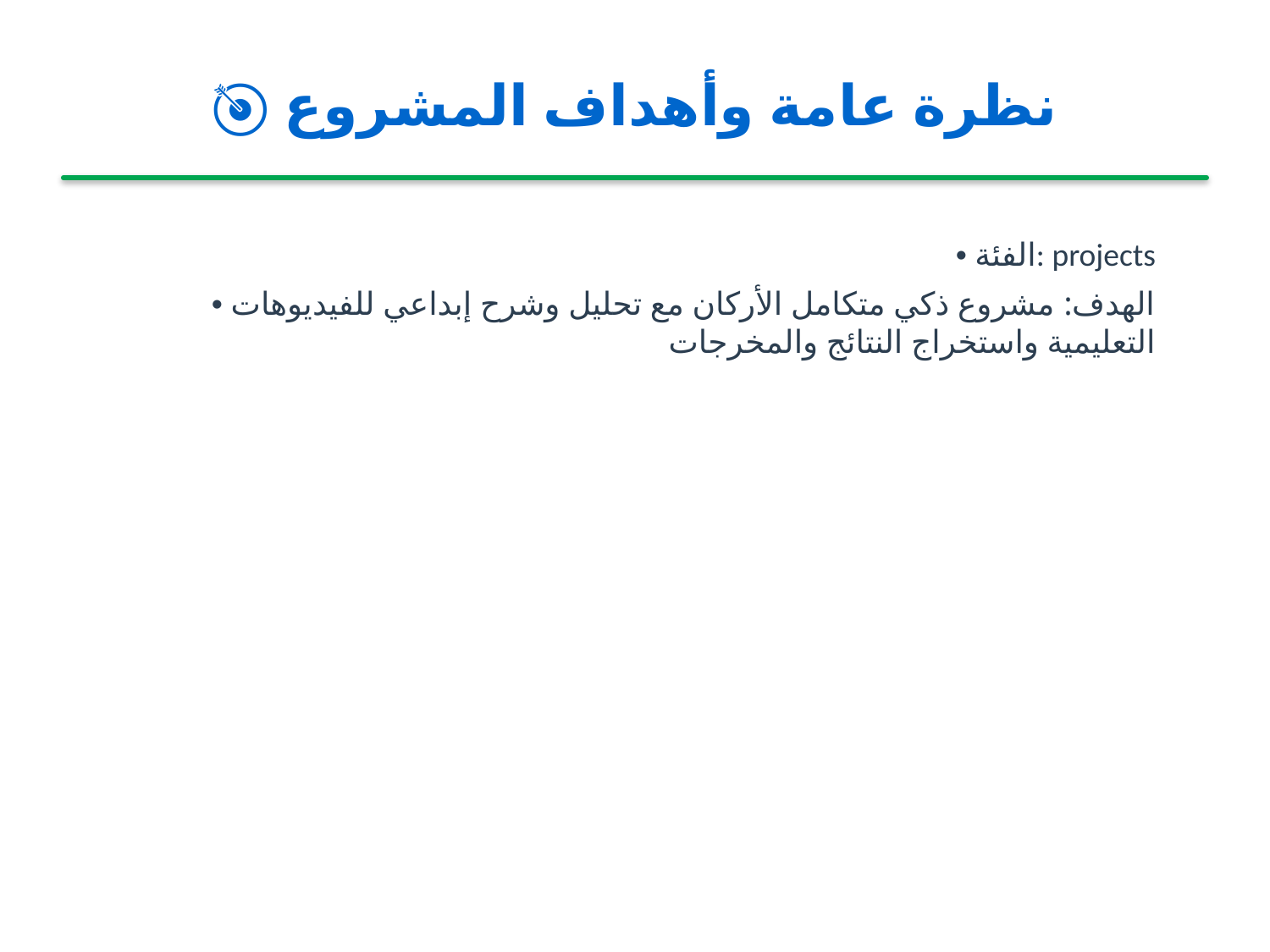

🎯 نظرة عامة وأهداف المشروع

• الفئة: projects
• الهدف: مشروع ذكي متكامل الأركان مع تحليل وشرح إبداعي للفيديوهات التعليمية واستخراج النتائج والمخرجات